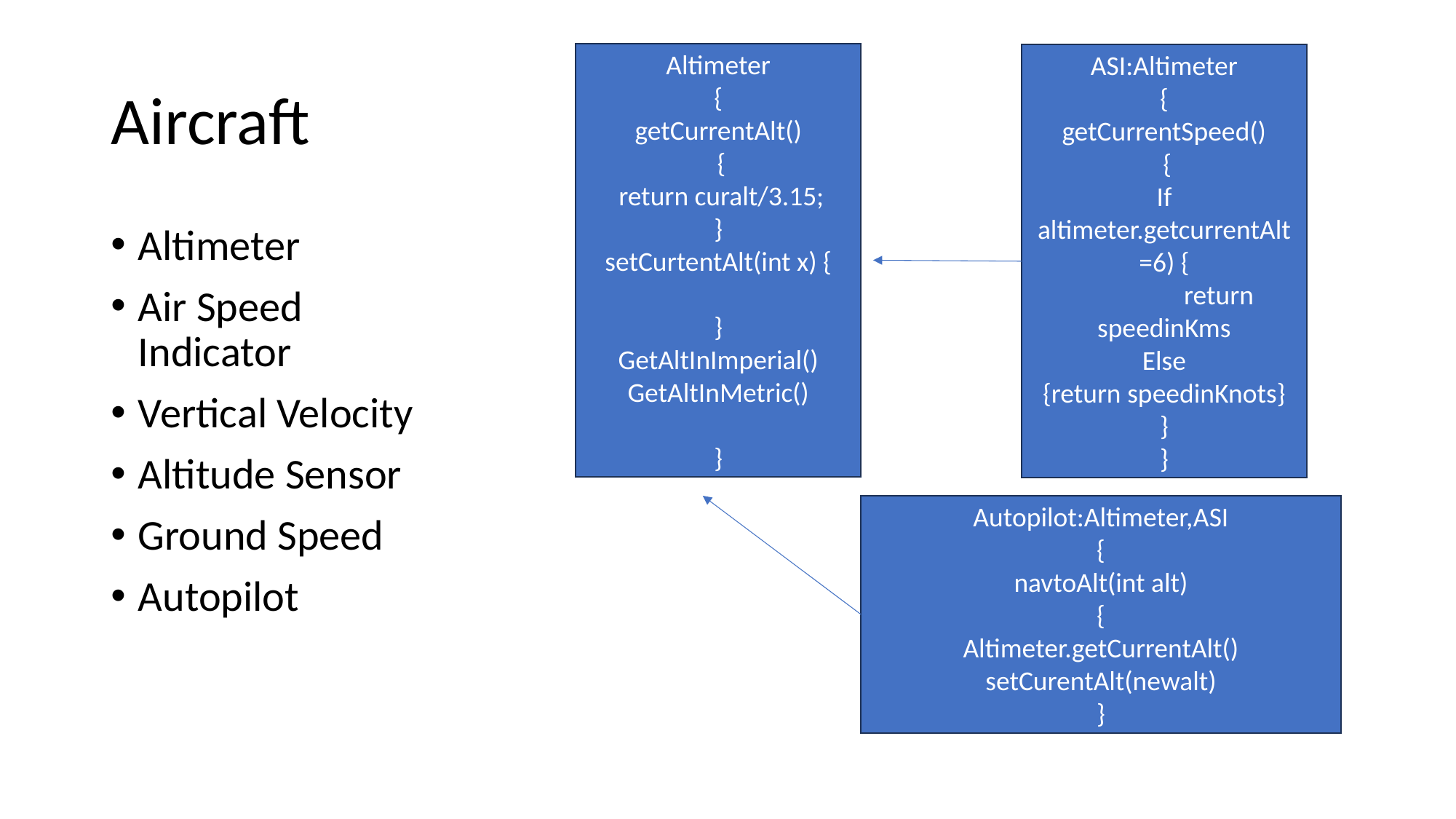

Altimeter
{
getCurrentAlt()
 {
 return curalt/3.15;
}
setCurtentAlt(int x) {

}
GetAltInImperial()
GetAltInMetric()

}
# Aircraft
ASI:Altimeter
{
getCurrentSpeed()
 {
If altimeter.getcurrentAlt =6) {
	return speedinKms
Else
{return speedinKnots}
}
}
Altimeter
Air Speed Indicator
Vertical Velocity
Altitude Sensor
Ground Speed
Autopilot

Autopilot:Altimeter,ASI
{
navtoAlt(int alt)
{
Altimeter.getCurrentAlt()
setCurentAlt(newalt)
}